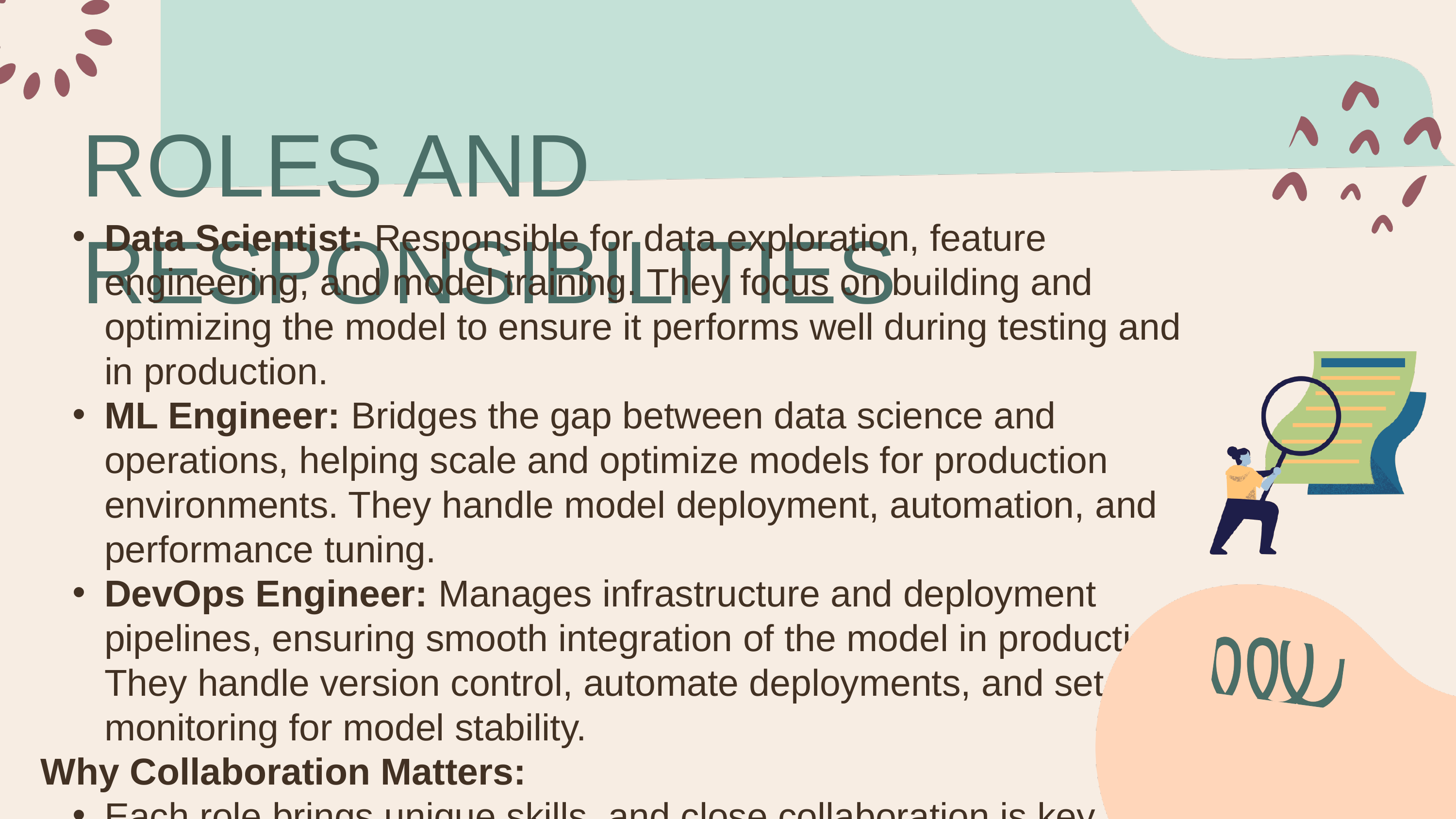

ROLES AND RESPONSIBILITIES
Data Scientist: Responsible for data exploration, feature engineering, and model training. They focus on building and optimizing the model to ensure it performs well during testing and in production.
ML Engineer: Bridges the gap between data science and operations, helping scale and optimize models for production environments. They handle model deployment, automation, and performance tuning.
DevOps Engineer: Manages infrastructure and deployment pipelines, ensuring smooth integration of the model in production. They handle version control, automate deployments, and set up monitoring for model stability.
Why Collaboration Matters:
Each role brings unique skills, and close collaboration is key for building reliable ML systems. This teamwork ensures continuous improvement, responsiveness to issues, and a robust production workflow.